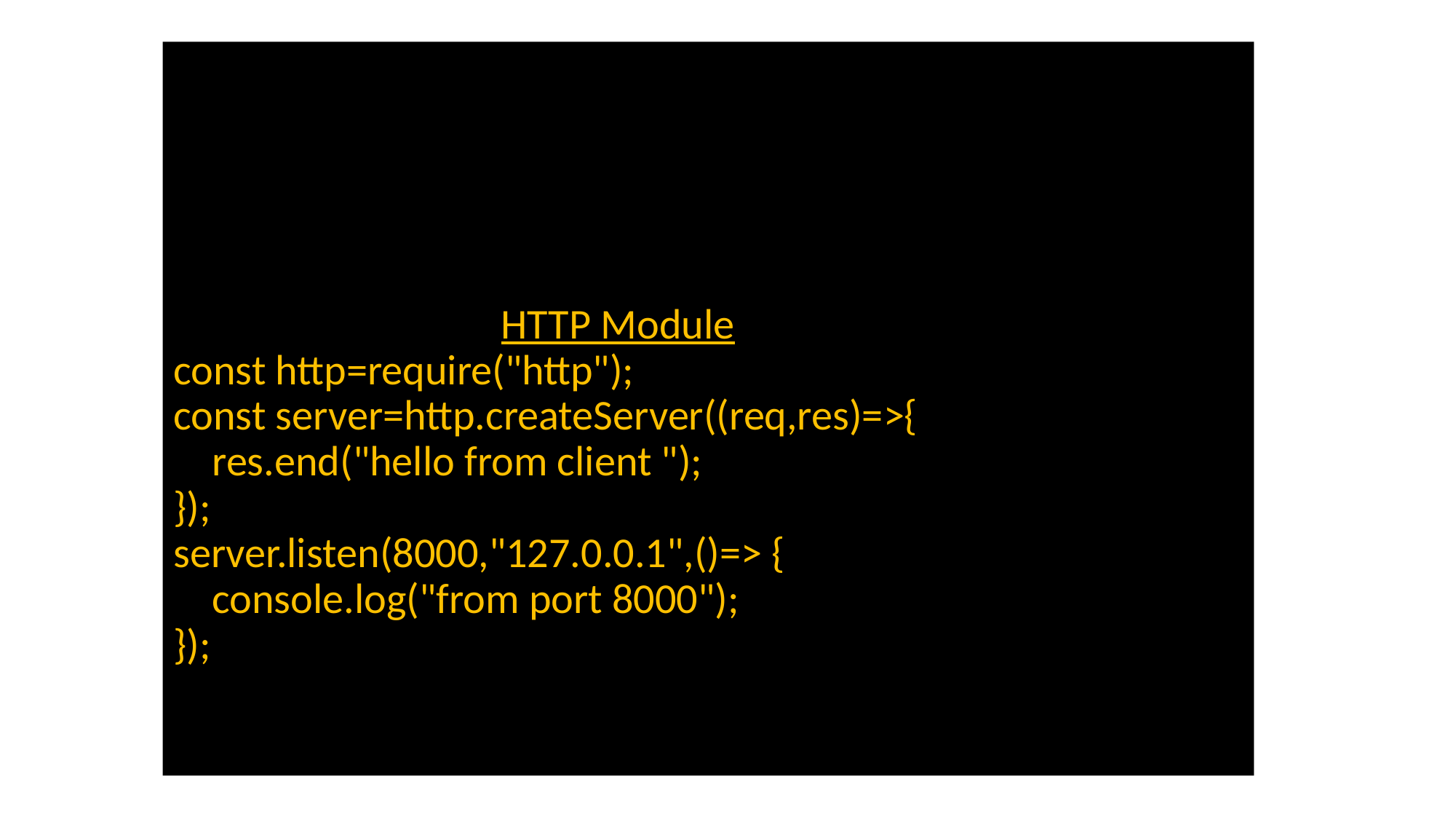

# HTTP Module const http=require("http"); const server=http.createServer((req,res)=>{     res.end("hello from client "); }); server.listen(8000,"127.0.0.1",()=> {     console.log("from port 8000"); });